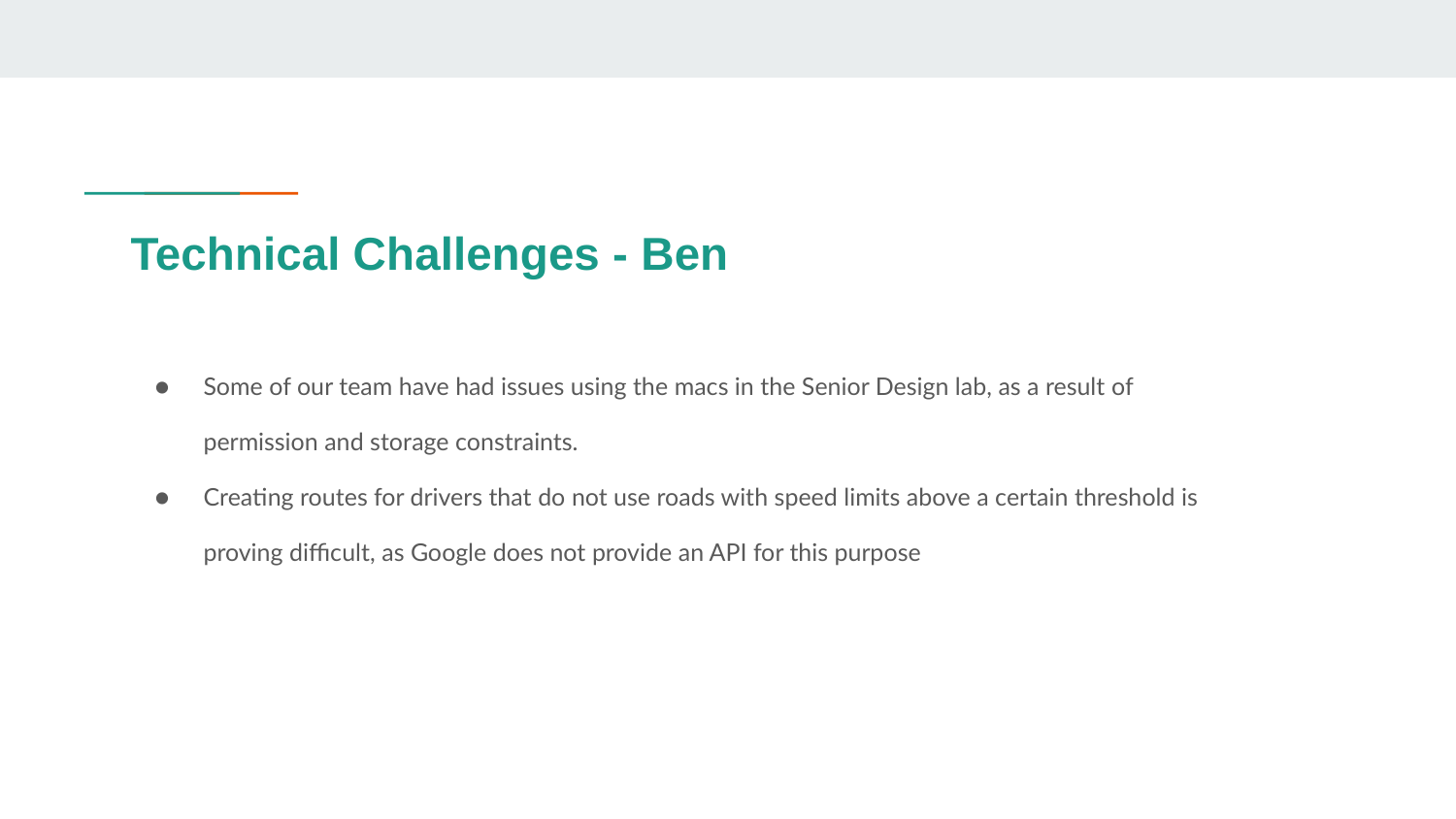

# Technical Challenges - Ben
Some of our team have had issues using the macs in the Senior Design lab, as a result of permission and storage constraints.
Creating routes for drivers that do not use roads with speed limits above a certain threshold is proving difficult, as Google does not provide an API for this purpose